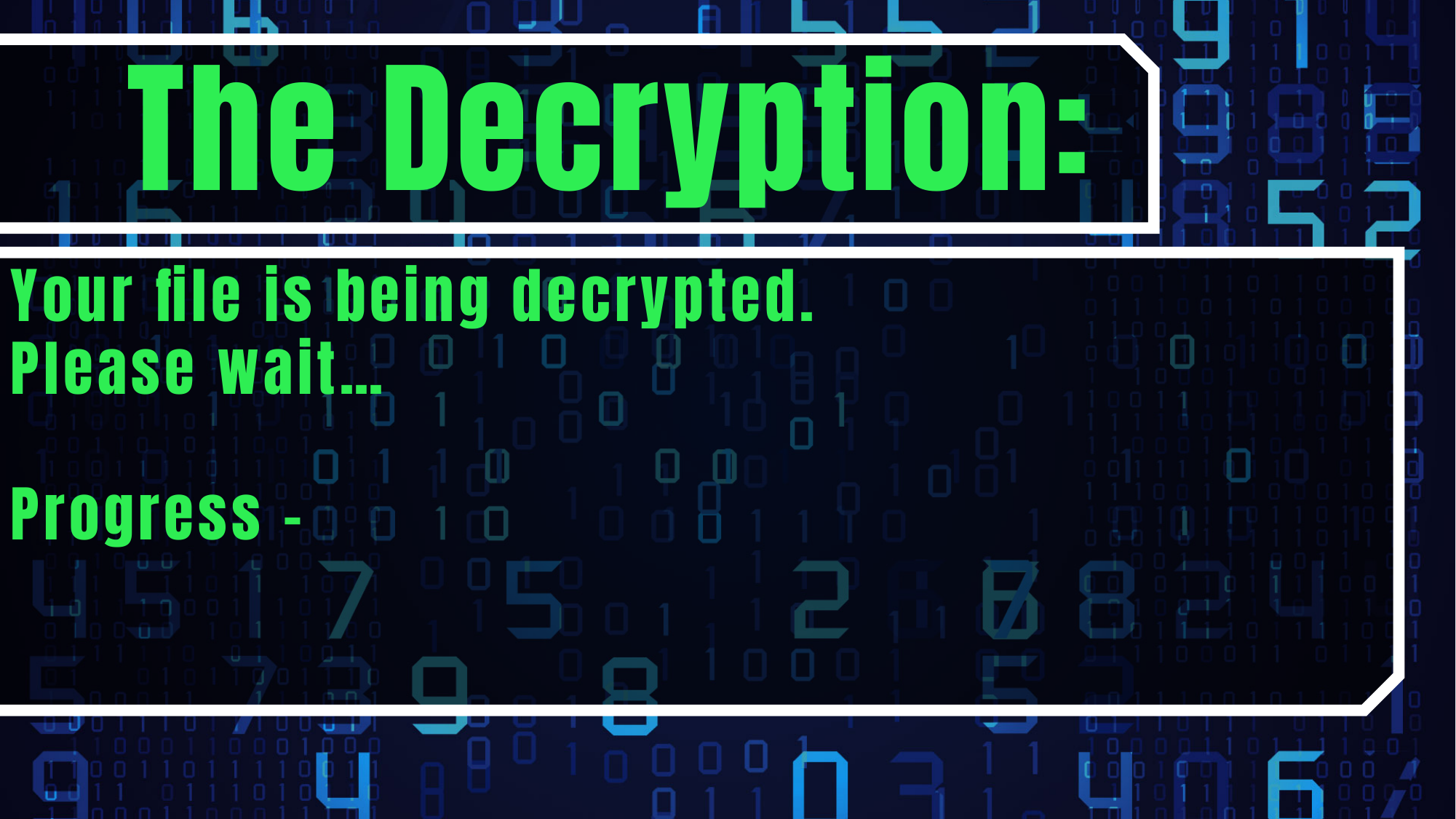

The Decryption:

Your file is being decrypted.
Please wait…

Progress -